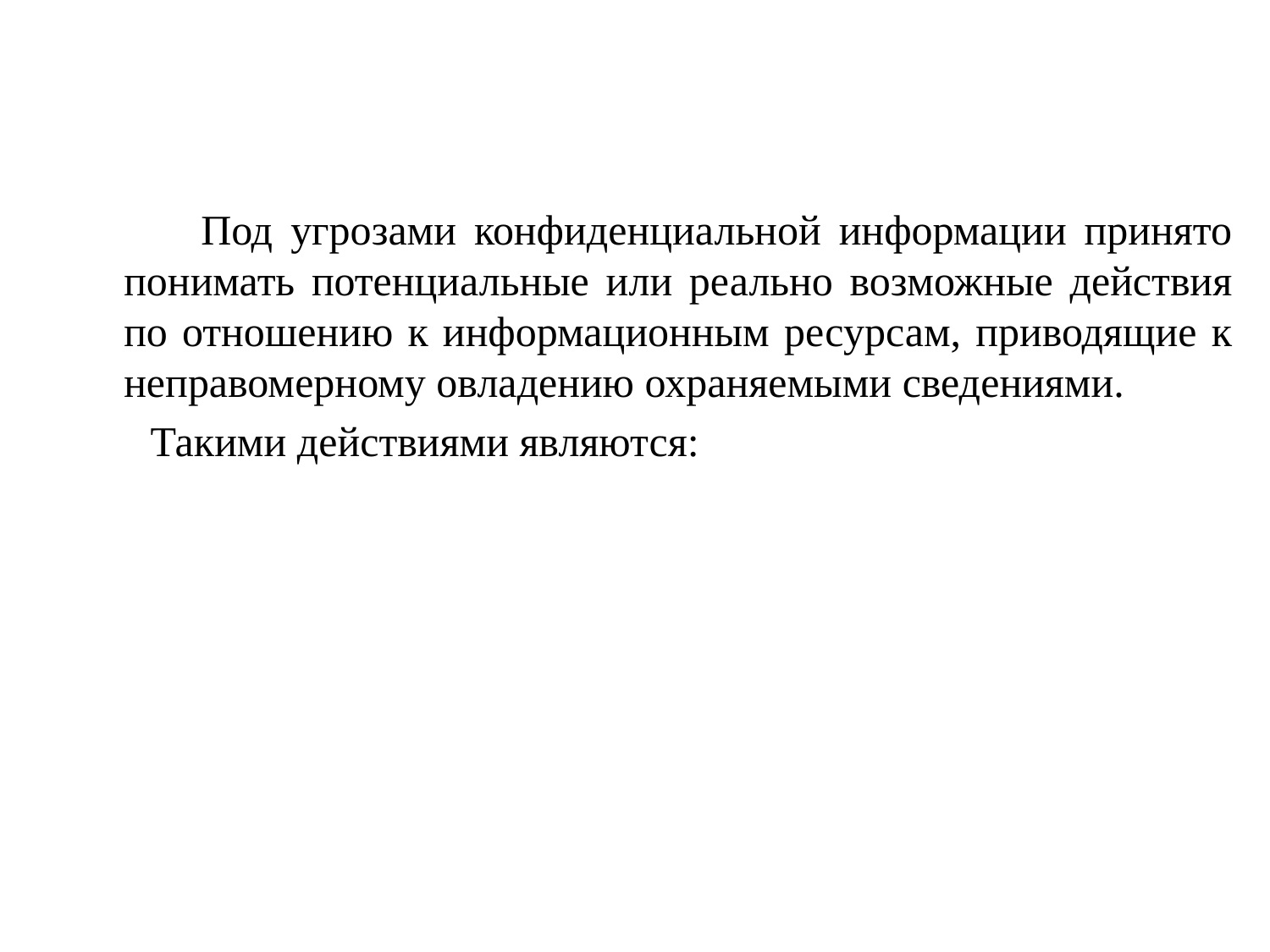

#
       Под угрозами конфиденциальной информации принято понимать потенциальные или реально воз­можные действия по отношению к информационным ресурсам, приводящие к неправомерному овладению охраняемыми сведениями.
       Такими действиями являются: